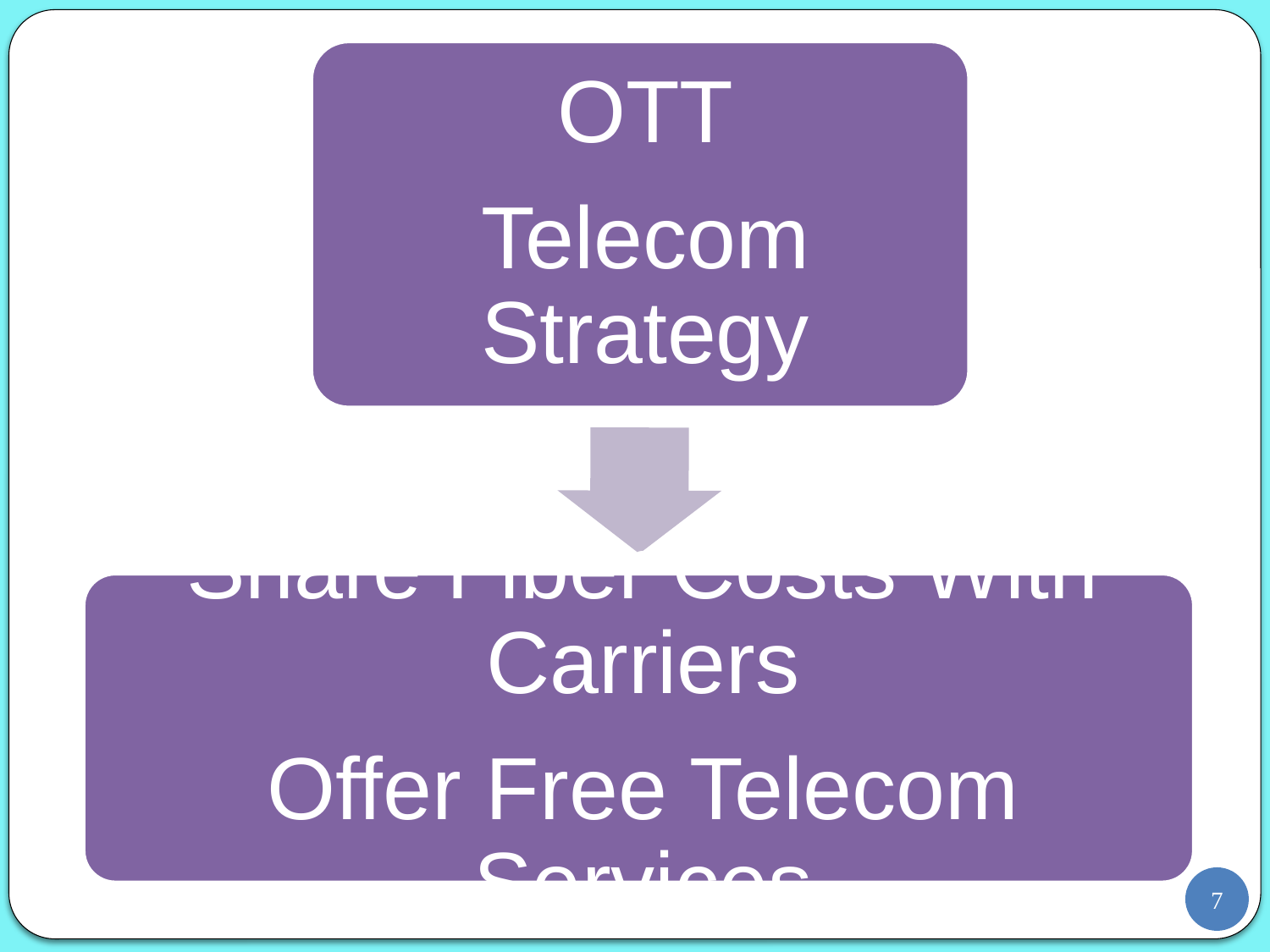

OTT
Telecom Strategy

Share Fiber Costs With Carriers
Offer Free Telecom Services
#
7